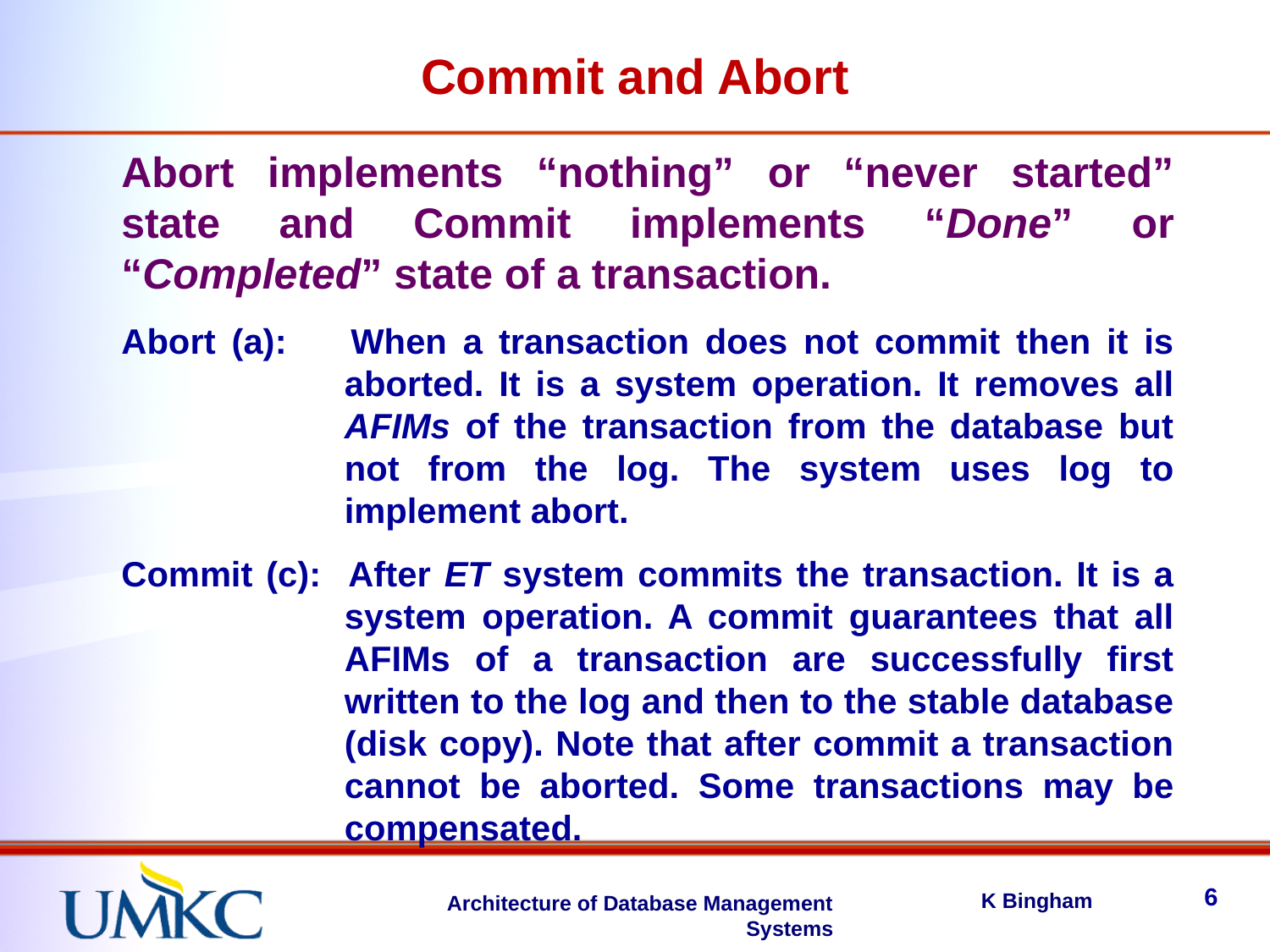

Commit and Abort
Abort implements “nothing” or “never started” state and Commit implements “Done” or “Completed” state of a transaction.
Abort (a):	When a transaction does not commit then it is aborted. It is a system operation. It removes all AFIMs of the transaction from the database but not from the log. The system uses log to implement abort.
Commit (c):	After ET system commits the transaction. It is a system operation. A commit guarantees that all AFIMs of a transaction are successfully first written to the log and then to the stable database (disk copy). Note that after commit a transaction cannot be aborted. Some transactions may be compensated.
6